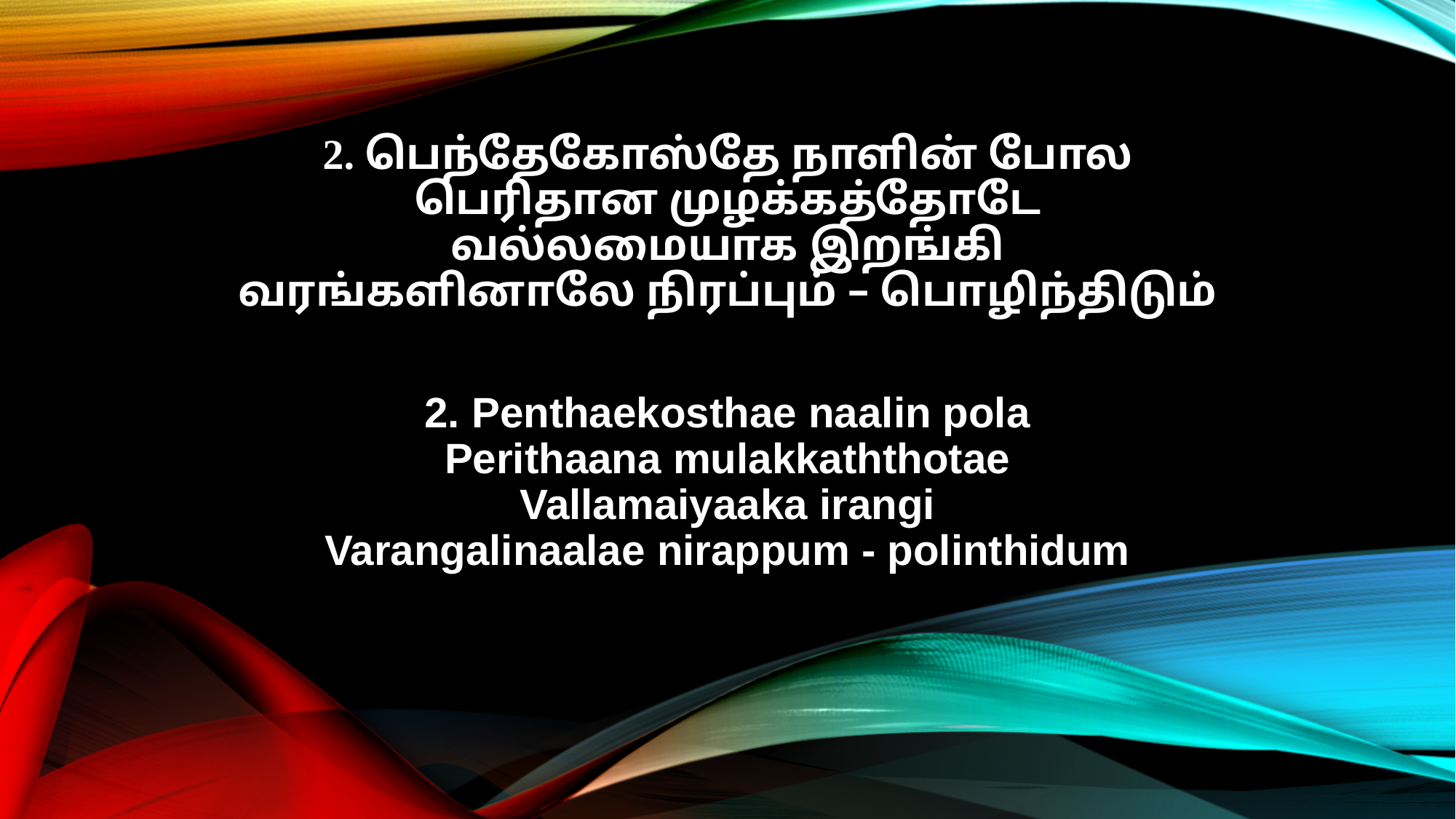

2. பெந்தேகோஸ்தே நாளின் போல
பெரிதான முழக்கத்தோடே
வல்லமையாக இறங்கி
வரங்களினாலே நிரப்பும் – பொழிந்திடும்

2. Penthaekosthae naalin pola
Perithaana mulakkaththotae
Vallamaiyaaka irangi
Varangalinaalae nirappum - polinthidum